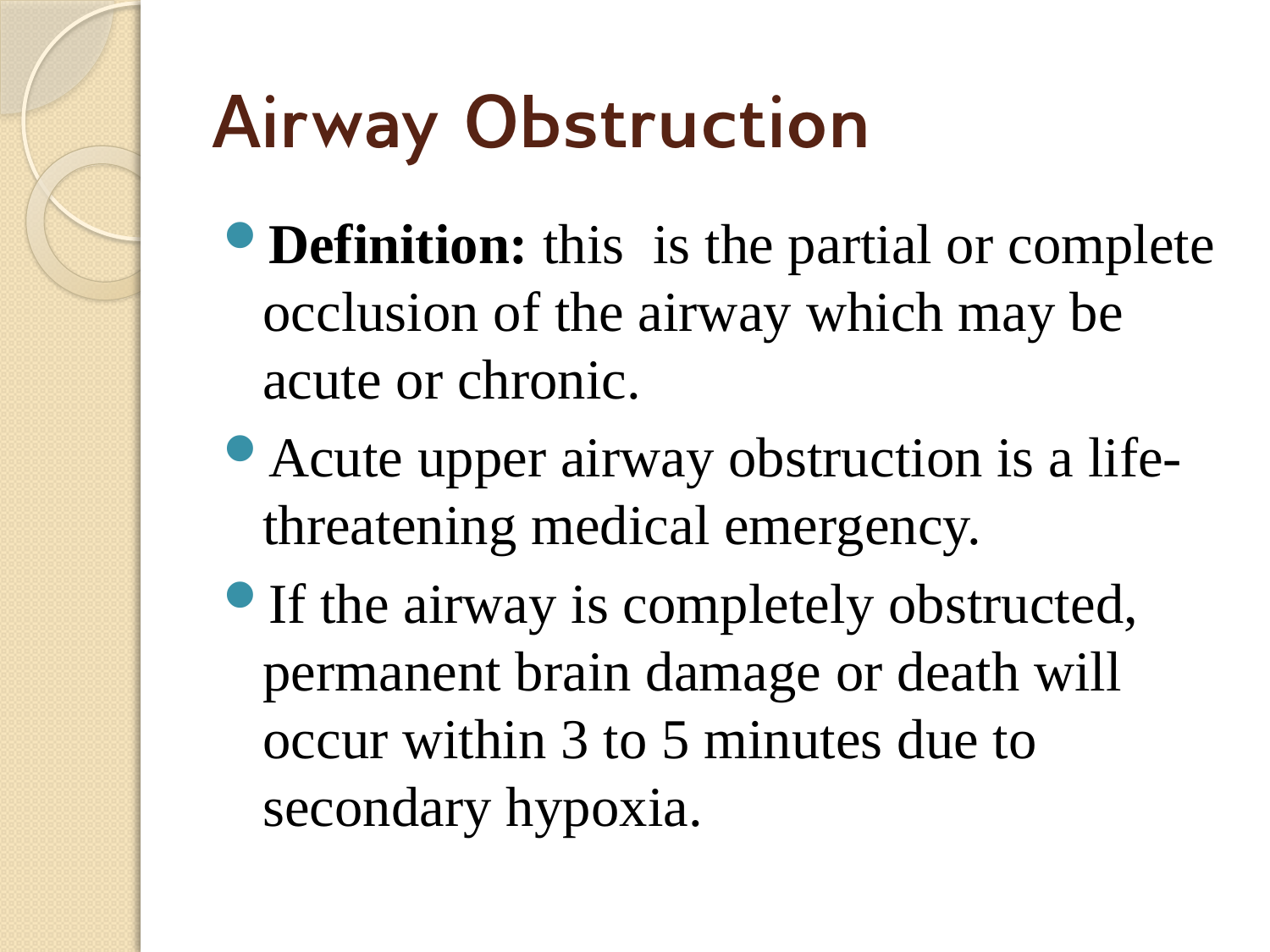

# Airway Obstruction
Definition: this  is the partial or complete occlusion of the airway which may be acute or chronic.
Acute upper airway obstruction is a life-threatening medical emergency.
If the airway is completely obstructed, permanent brain damage or death will occur within 3 to 5 minutes due to secondary hypoxia.